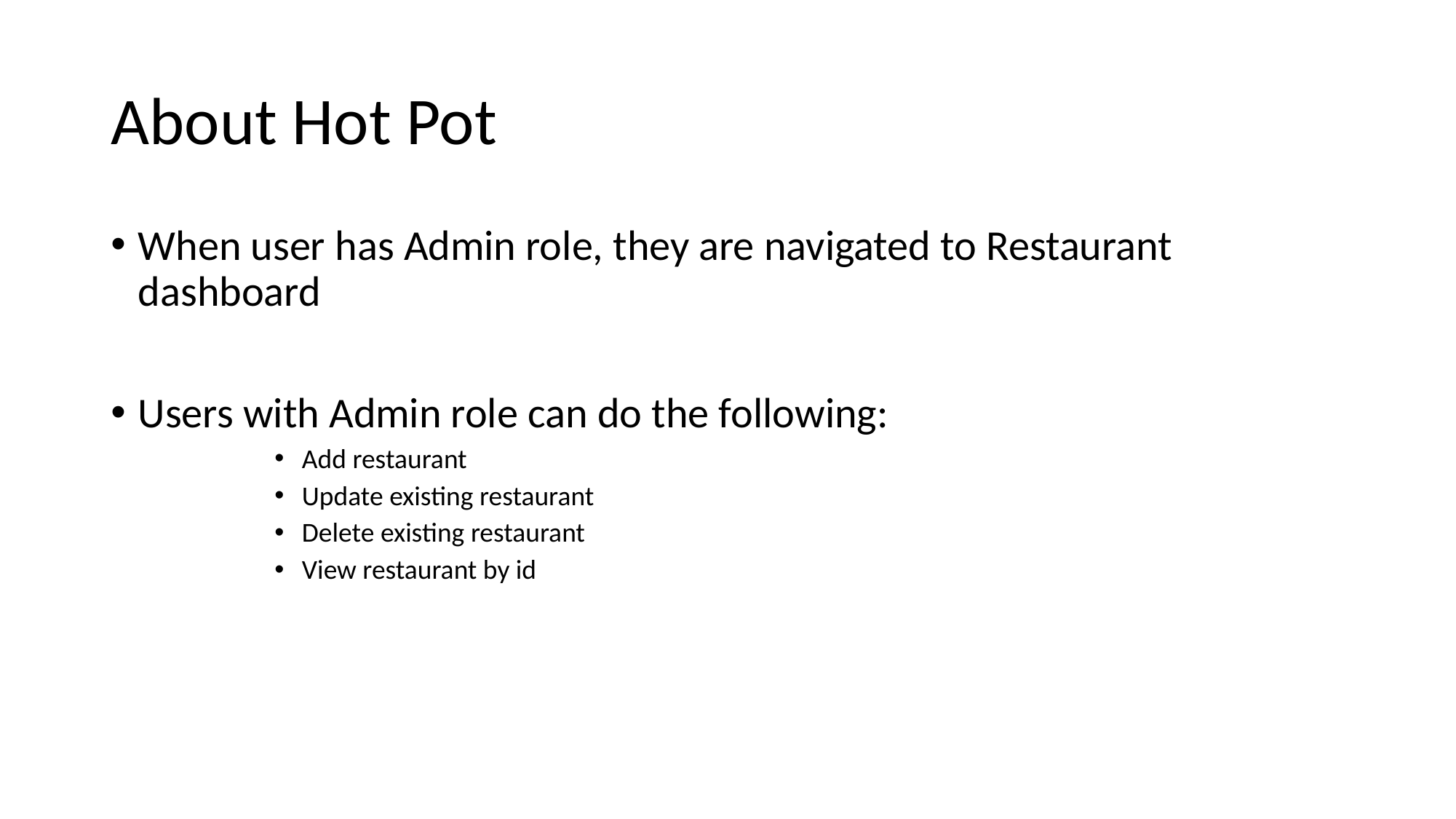

# About Hot Pot
When user has Admin role, they are navigated to Restaurant dashboard

Users with Admin role can do the following:
Add restaurant
Update existing restaurant
Delete existing restaurant
View restaurant by id